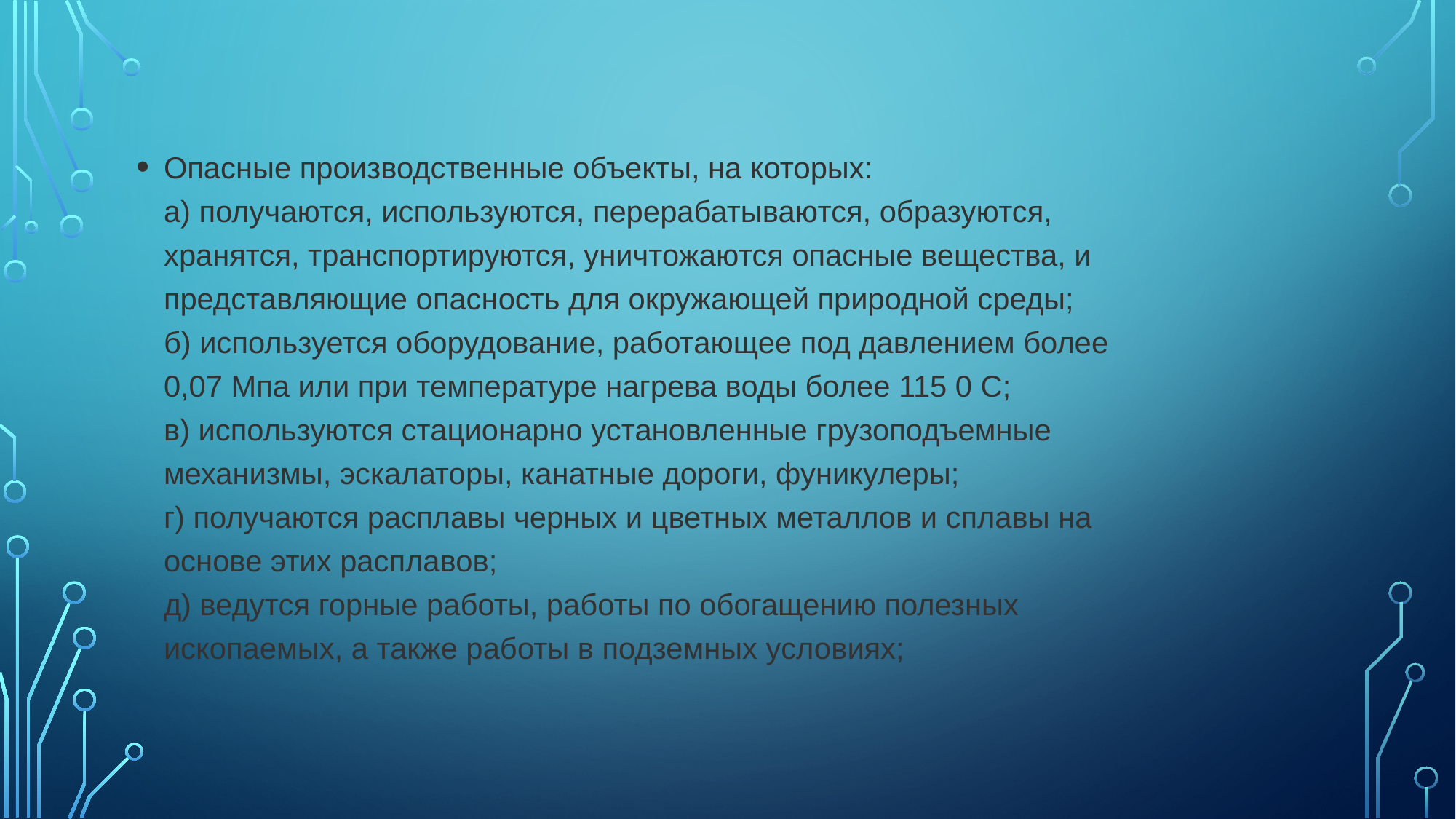

Опасные производственные объекты, на которых:
а) получаются, используются, перерабатываются, образуются, хранятся, транспортируются, уничтожаются опасные вещества, и представляющие опасность для окружающей природной среды;
б) используется оборудование, работающее под давлением более 0,07 Мпа или при температуре нагрева воды более 115 0 С;
в) используются стационарно установленные грузоподъемные механизмы, эскалаторы, канатные дороги, фуникулеры;
г) получаются расплавы черных и цветных металлов и сплавы на основе этих расплавов;
д) ведутся горные работы, работы по обогащению полезных ископаемых, а также работы в подземных условиях;